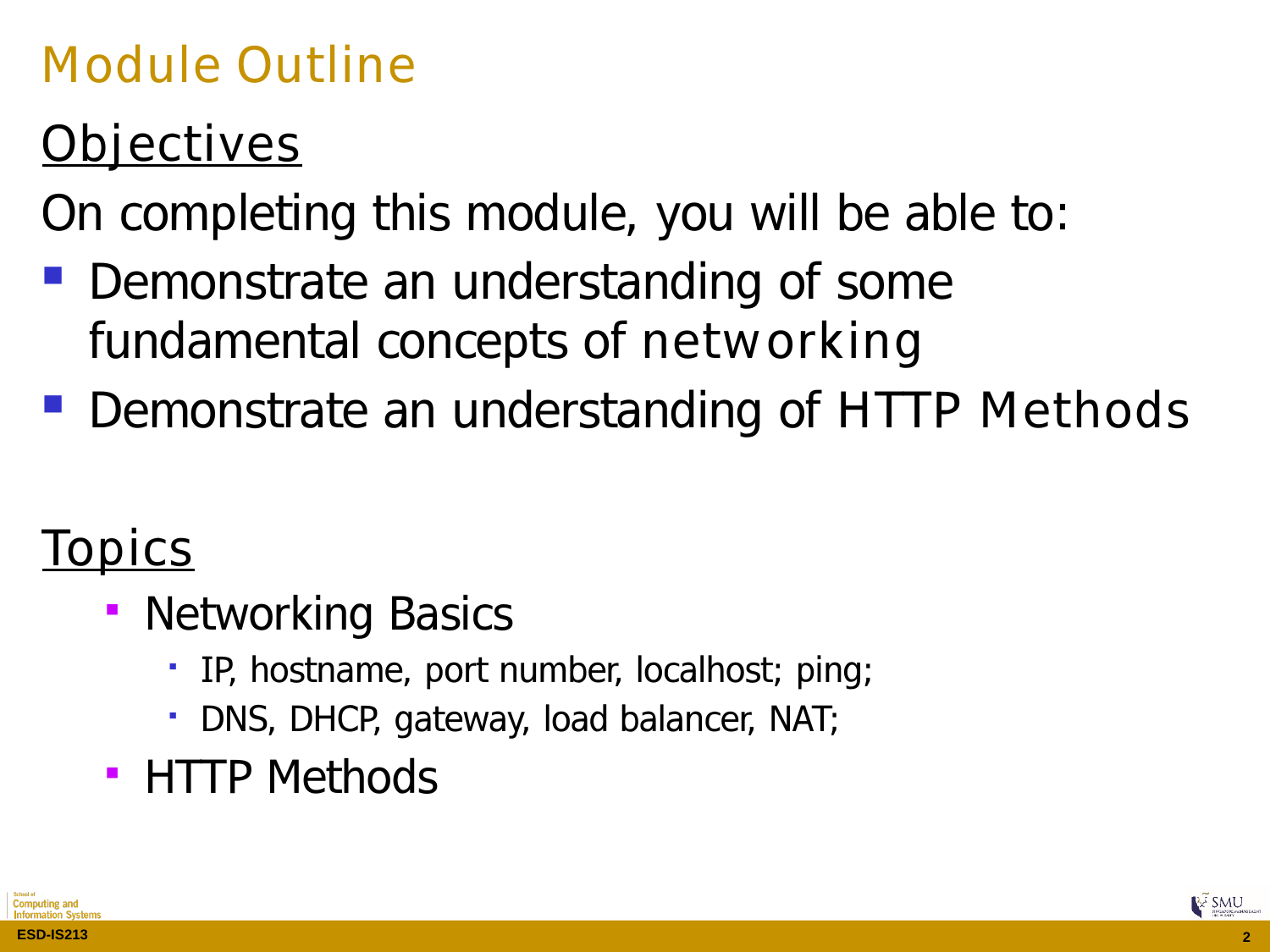

# Module Outline
Objectives
On completing this module, you will be able to:
Demonstrate an understanding of some fundamental concepts of networking
Demonstrate an understanding of HTTP Methods

Topics
Networking Basics
IP, hostname, port number, localhost; ping;
DNS, DHCP, gateway, load balancer, NAT;
HTTP Methods